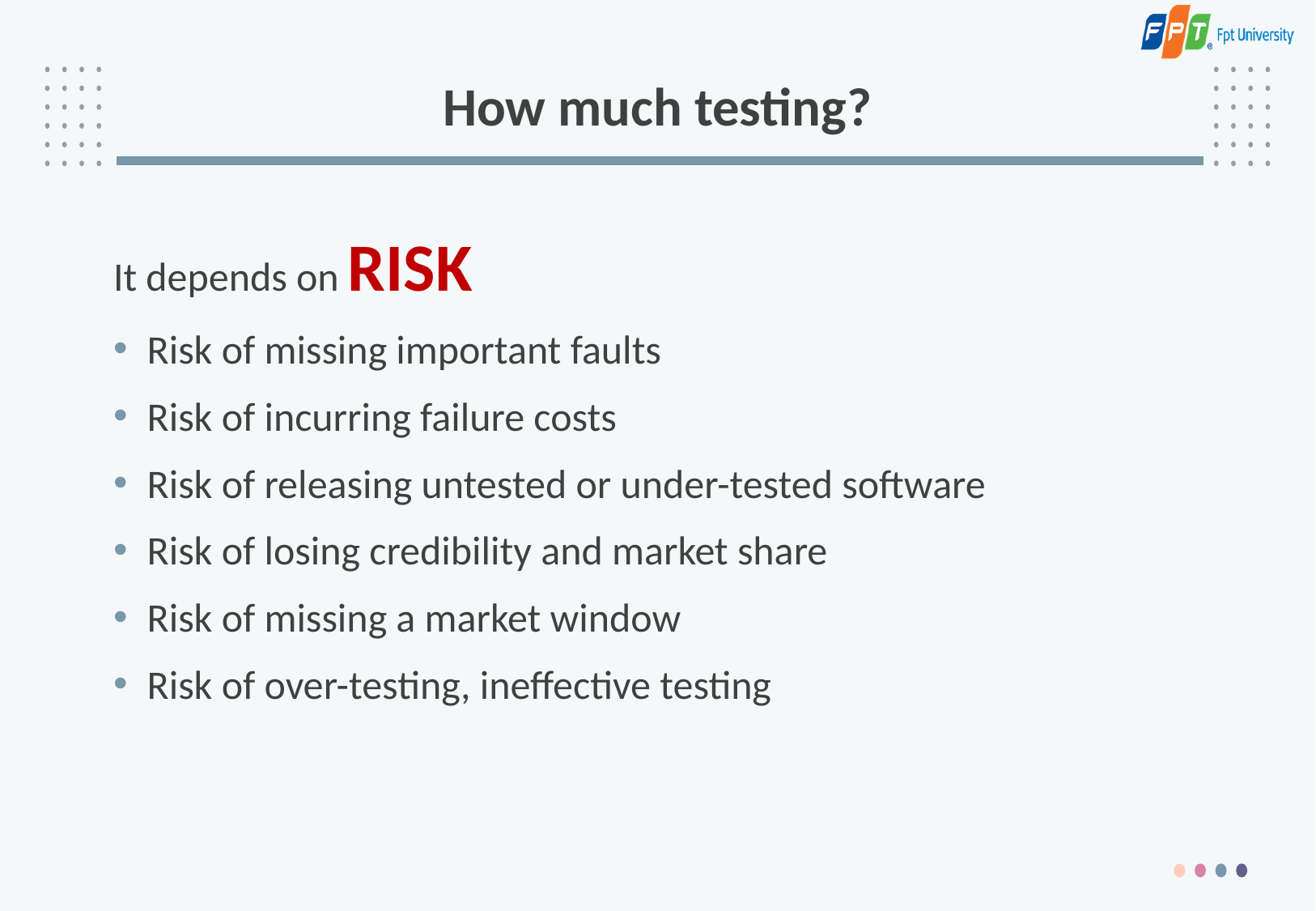

# How much testing?
It depends on RISK
 Risk of missing important faults
 Risk of incurring failure costs
 Risk of releasing untested or under-tested software
 Risk of losing credibility and market share
 Risk of missing a market window
 Risk of over-testing, ineffective testing